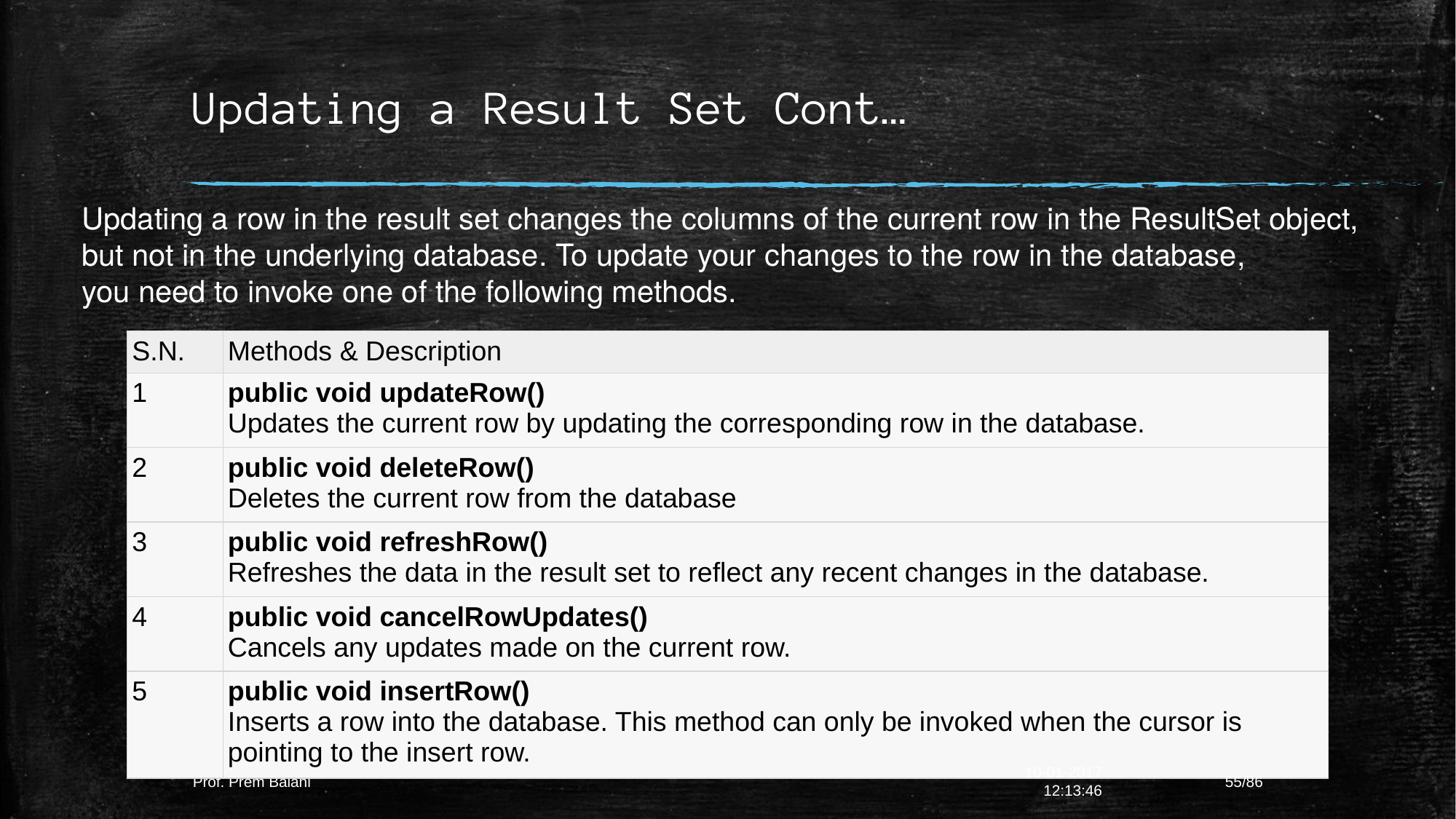

# Updating a Result Set Cont…
Updating a row in the result set changes the columns of the current row in the ResultSet object,
but not in the underlying database. To update your changes to the row in the database,
you need to invoke one of the following methods.
| S.N. | Methods & Description |
| --- | --- |
| 1 | public void updateRow() Updates the current row by updating the corresponding row in the database. |
| 2 | public void deleteRow() Deletes the current row from the database |
| 3 | public void refreshRow() Refreshes the data in the result set to reflect any recent changes in the database. |
| 4 | public void cancelRowUpdates() Cancels any updates made on the current row. |
| 5 | public void insertRow() Inserts a row into the database. This method can only be invoked when the cursor is pointing to the insert row. |
Prof. Prem Balani
10-01-2017 12:13:46
55/86